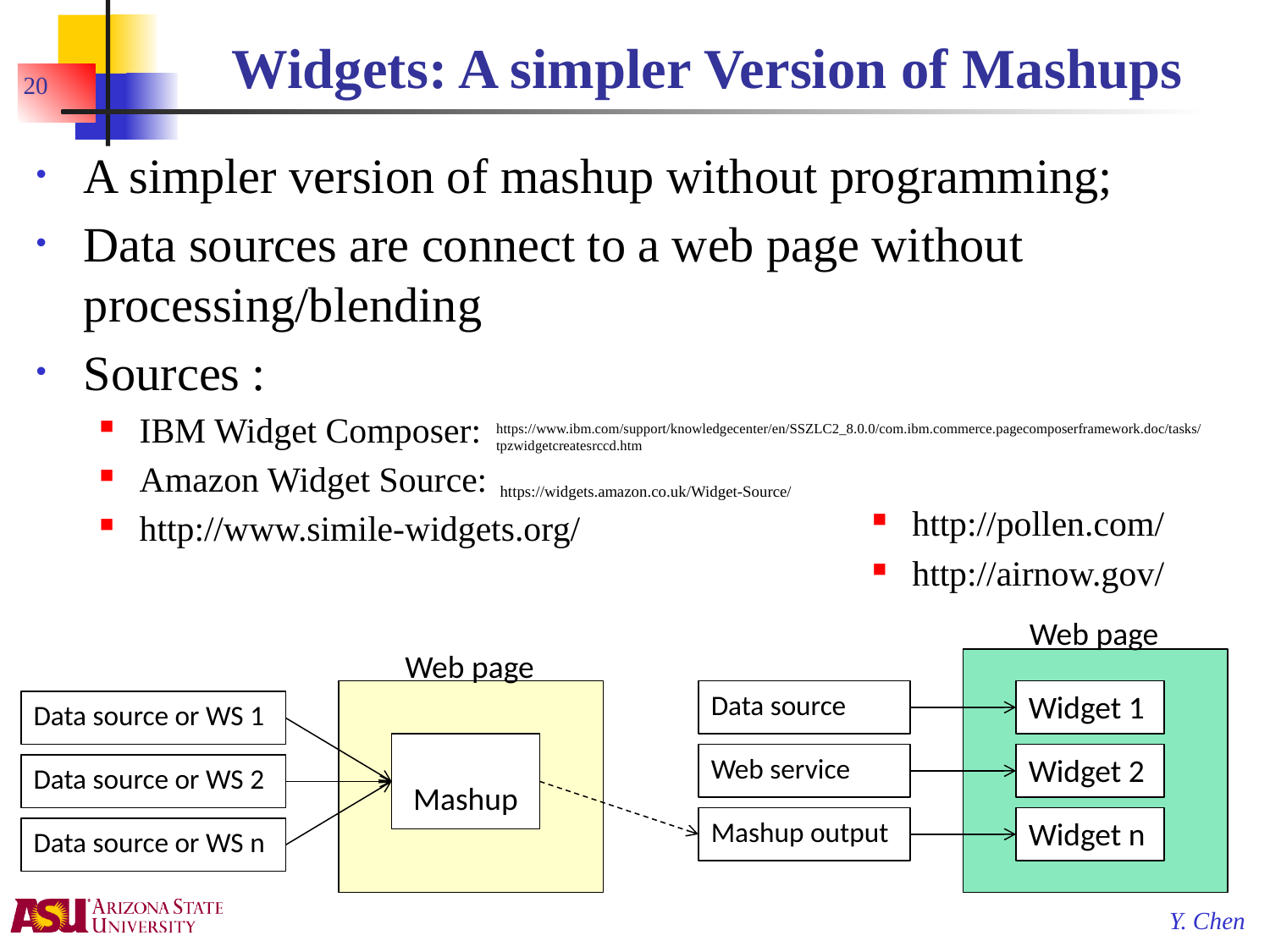

# Widgets: A simpler Version of Mashups
20
A simpler version of mashup without programming;
Data sources are connect to a web page without processing/blending
Sources :
IBM Widget Composer:
Amazon Widget Source:
http://www.simile-widgets.org/
https://www.ibm.com/support/knowledgecenter/en/SSZLC2_8.0.0/com.ibm.commerce.pagecomposerframework.doc/tasks/tpzwidgetcreatesrccd.htm
https://widgets.amazon.co.uk/Widget-Source/
http://pollen.com/
http://airnow.gov/

Web page
Web page

Data source
Widget 1
Data source or WS 1
Mashup
Web service
Widget 2
Data source or WS 2
Mashup output
Widget n
Data source or WS n